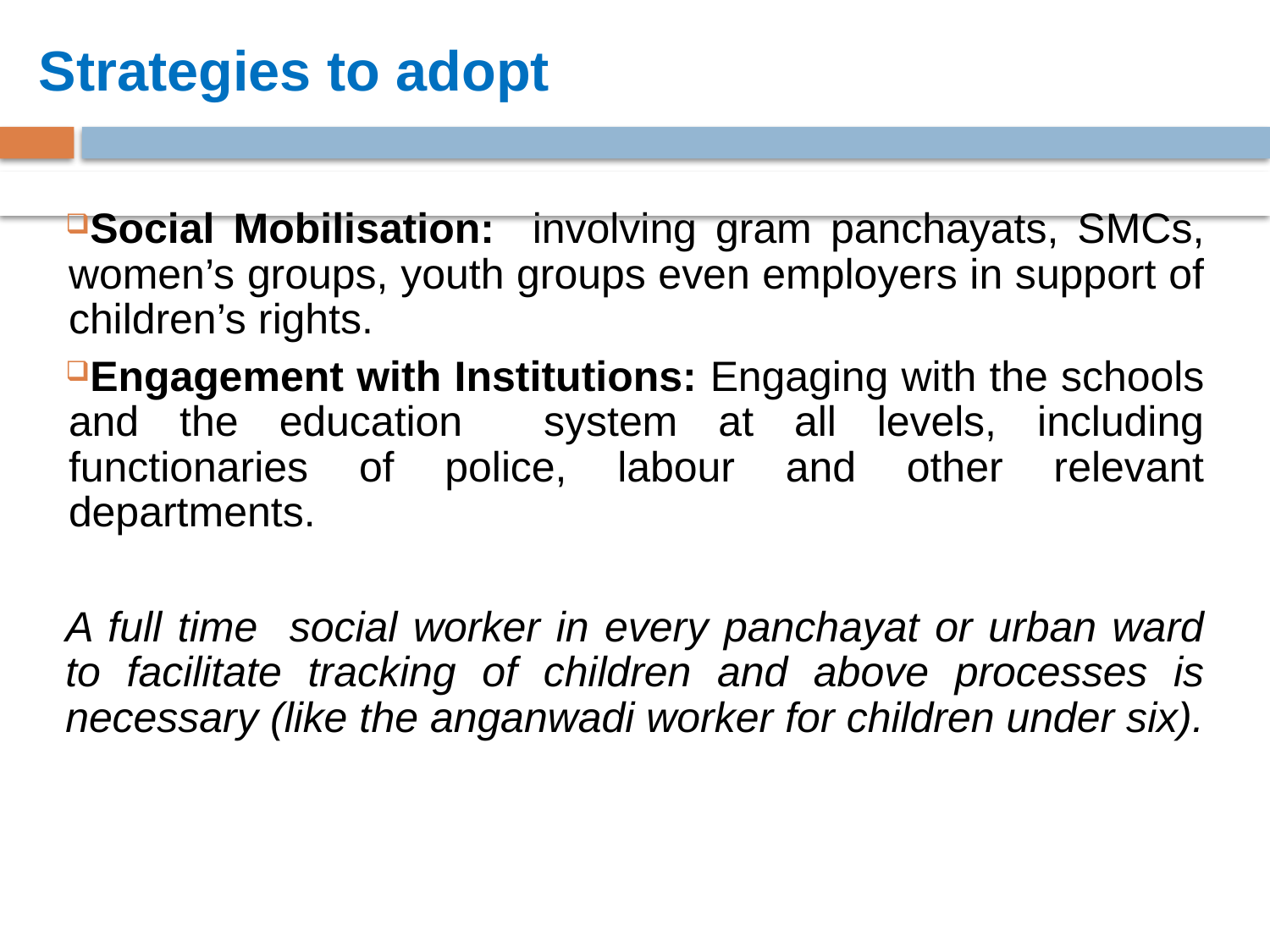

Strategies to adopt
Social Mobilisation:  involving gram panchayats, SMCs, women’s groups, youth groups even employers in support of children’s rights.
Engagement with Institutions: Engaging with the schools and the education  system at all levels, including functionaries of police, labour and other relevant departments.

A full time  social worker in every panchayat or urban ward to facilitate tracking of children and above processes is necessary (like the anganwadi worker for children under six).